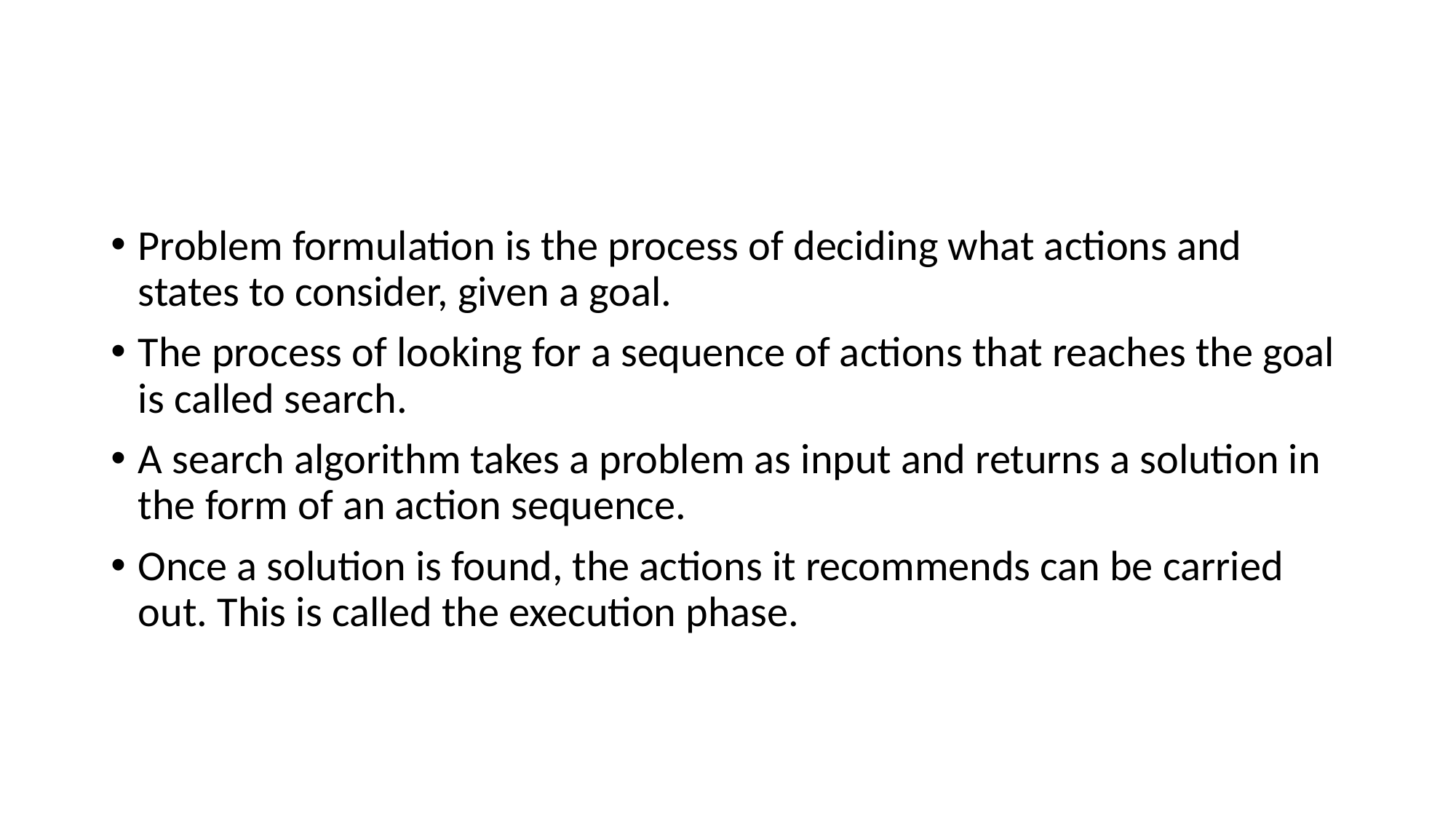

#
Problem formulation is the process of deciding what actions and states to consider, given a goal.
The process of looking for a sequence of actions that reaches the goal is called search.
A search algorithm takes a problem as input and returns a solution in the form of an action sequence.
Once a solution is found, the actions it recommends can be carried out. This is called the execution phase.